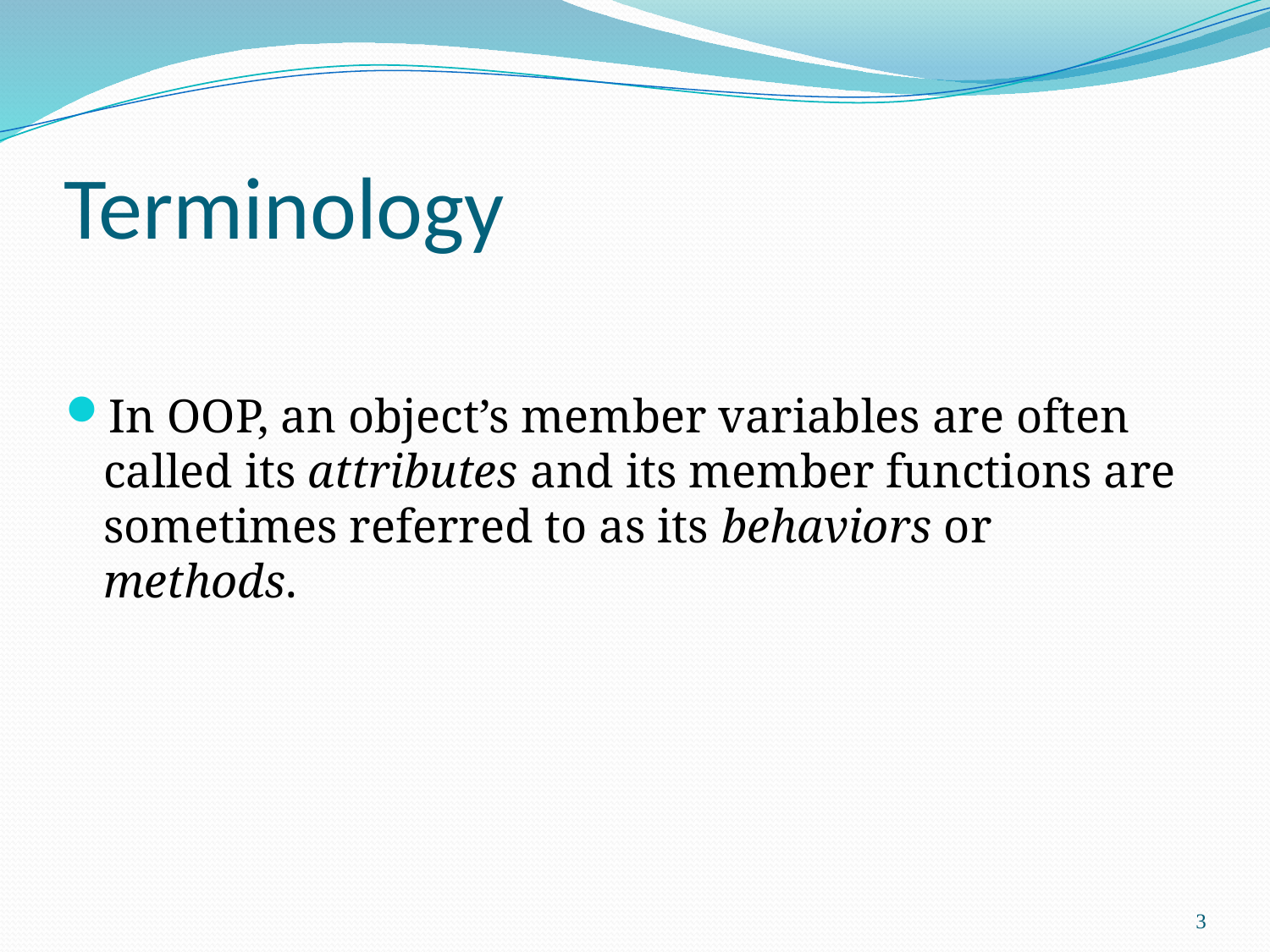

# Terminology
In OOP, an object’s member variables are often called its attributes and its member functions are sometimes referred to as its behaviors or methods.
3